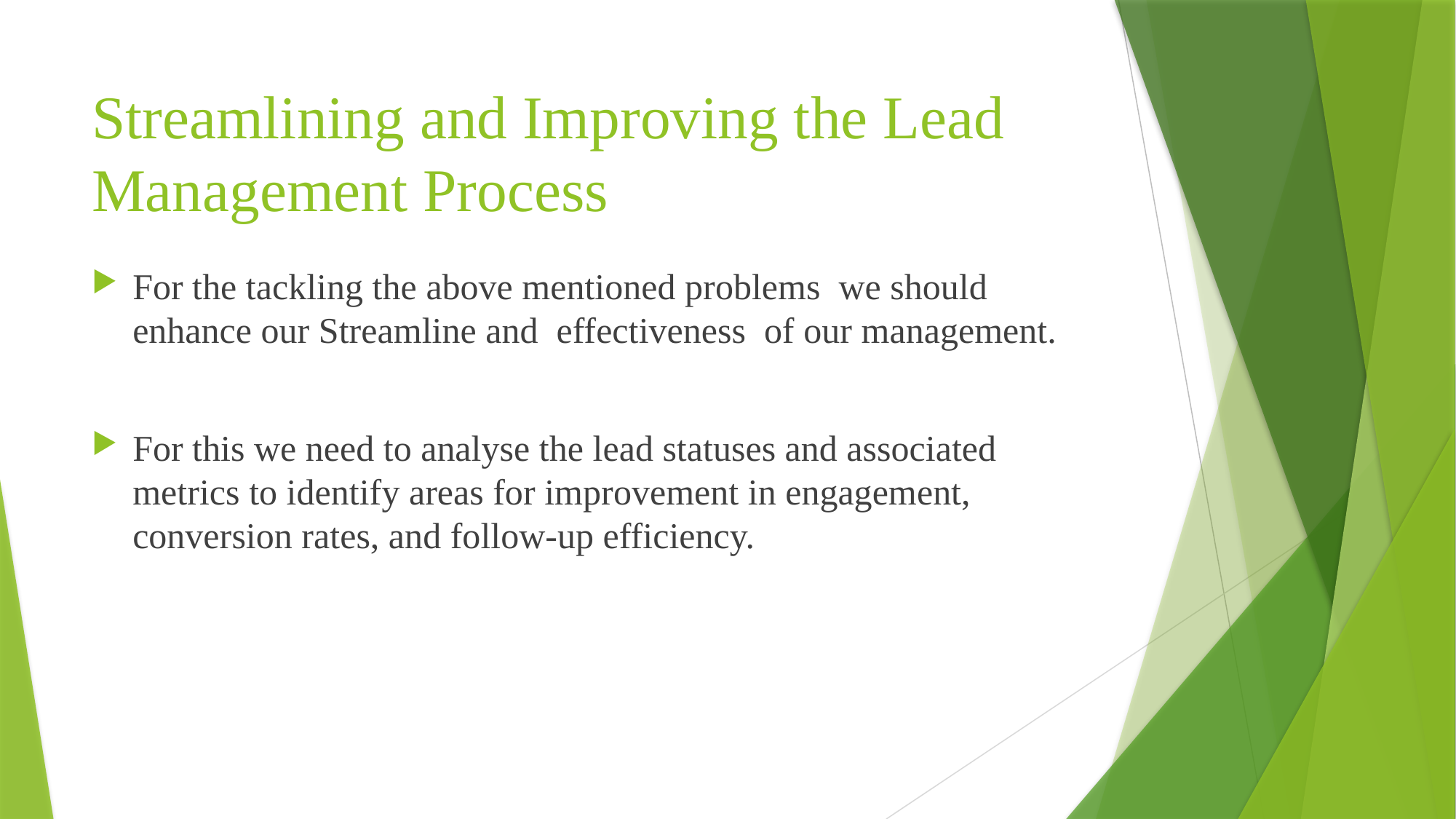

# Streamlining and Improving the Lead Management Process
For the tackling the above mentioned problems  we should enhance our Streamline and  effectiveness  of our management.

For this we need to analyse the lead statuses and associated metrics to identify areas for improvement in engagement, conversion rates, and follow-up efficiency.